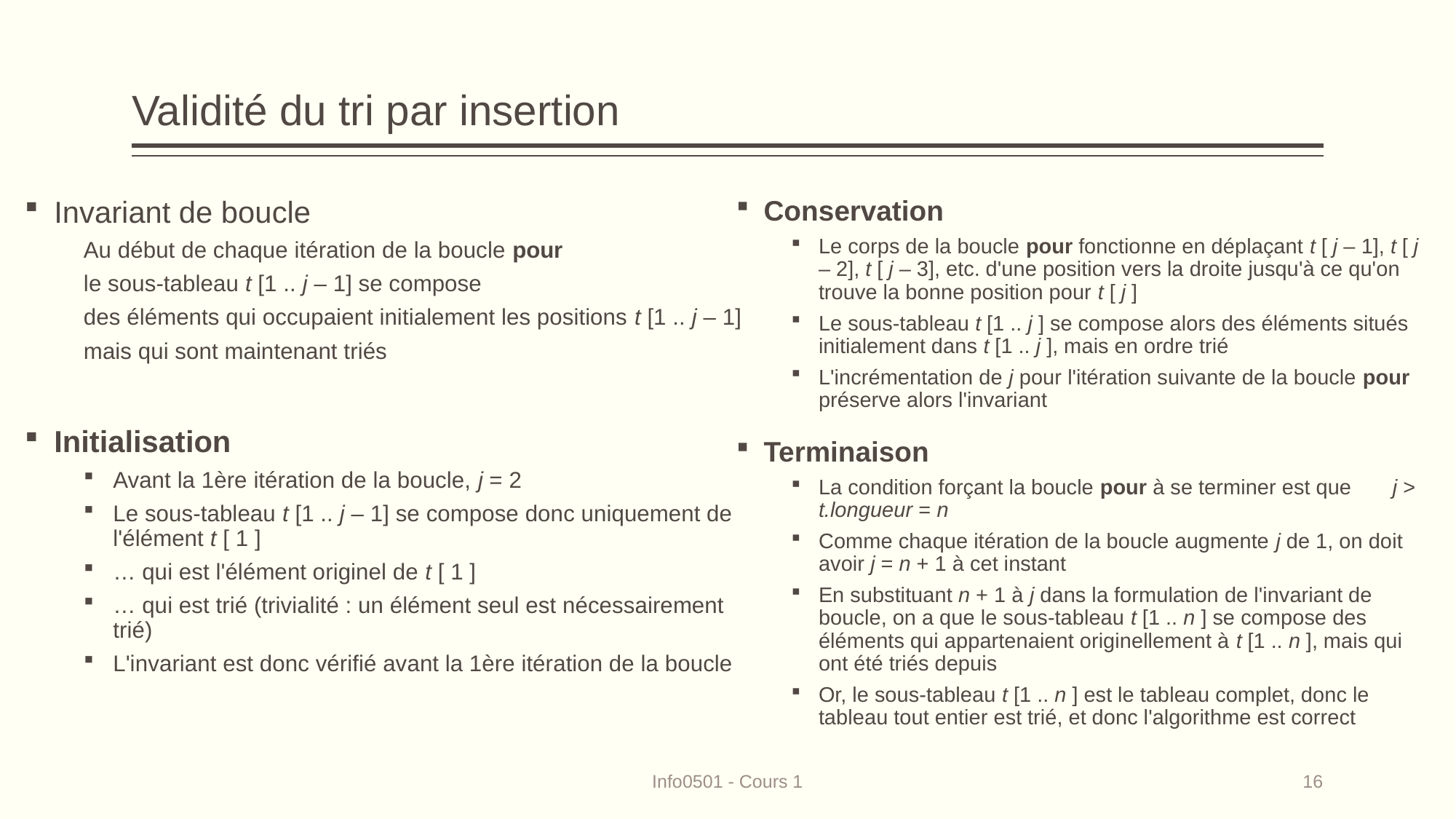

# Validité du tri par insertion
Invariant de boucle
Au début de chaque itération de la boucle pour
le sous-tableau t [1 .. j – 1] se compose
des éléments qui occupaient initialement les positions t [1 .. j – 1]
mais qui sont maintenant triés

Initialisation
Avant la 1ère itération de la boucle, j = 2
Le sous-tableau t [1 .. j – 1] se compose donc uniquement de l'élément t [ 1 ]
… qui est l'élément originel de t [ 1 ]
… qui est trié (trivialité : un élément seul est nécessairement trié)
L'invariant est donc vérifié avant la 1ère itération de la boucle

Conservation
Le corps de la boucle pour fonctionne en déplaçant t [ j – 1], t [ j – 2], t [ j – 3], etc. d'une position vers la droite jusqu'à ce qu'on trouve la bonne position pour t [ j ]
Le sous-tableau t [1 .. j ] se compose alors des éléments situés initialement dans t [1 .. j ], mais en ordre trié
L'incrémentation de j pour l'itération suivante de la boucle pour préserve alors l'invariant
Terminaison
La condition forçant la boucle pour à se terminer est que       j > t.longueur = n
Comme chaque itération de la boucle augmente j de 1, on doit avoir j = n + 1 à cet instant
En substituant n + 1 à j dans la formulation de l'invariant de boucle, on a que le sous-tableau t [1 .. n ] se compose des éléments qui appartenaient originellement à t [1 .. n ], mais qui ont été triés depuis
Or, le sous-tableau t [1 .. n ] est le tableau complet, donc le tableau tout entier est trié, et donc l'algorithme est correct

Info0501 - Cours 1
16